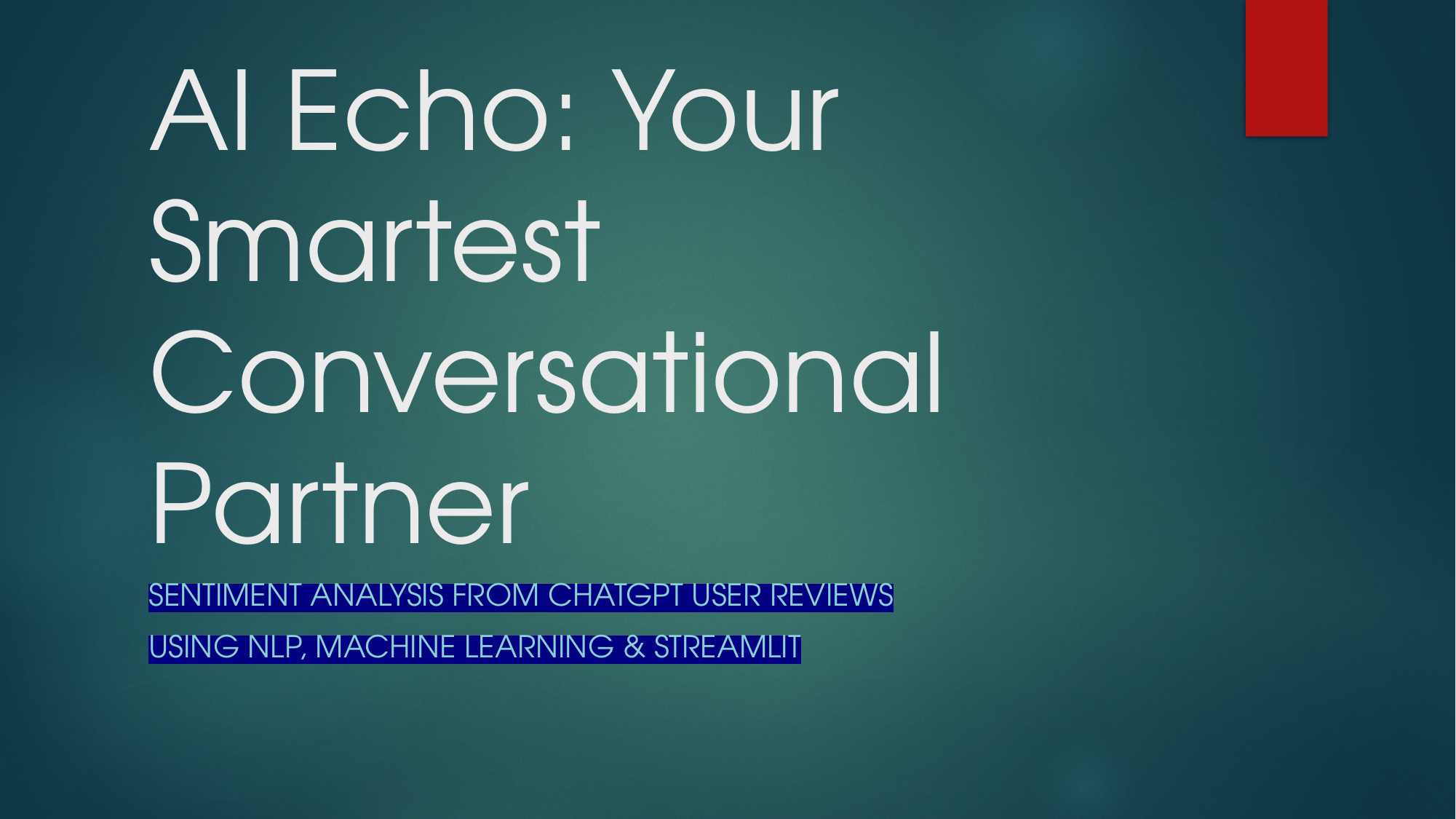

# AI Echo: Your Smartest Conversational Partner
Sentiment Analysis from ChatGPT User Reviews
Using NLP, Machine Learning & Streamlit